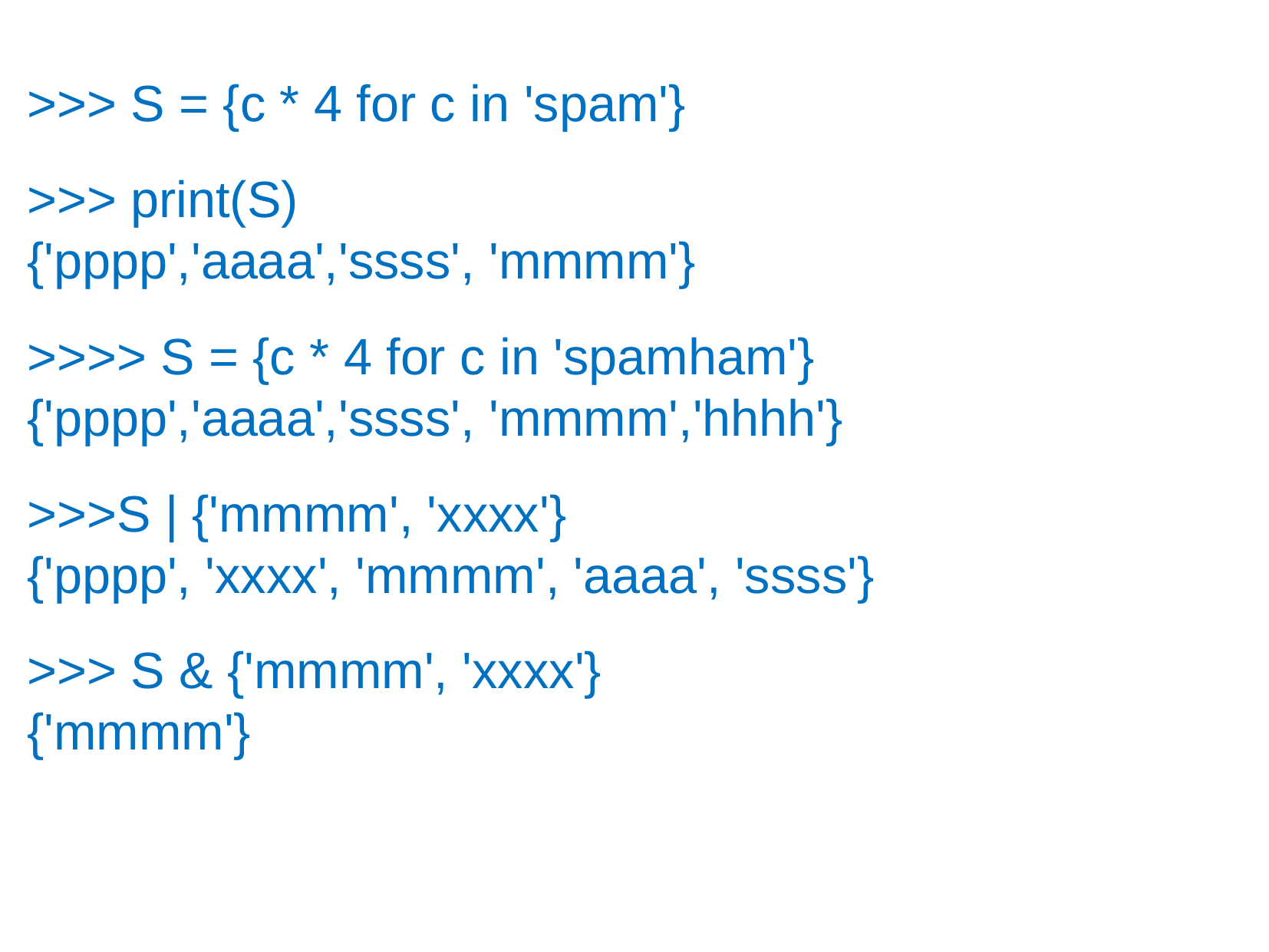

>>> S = {c * 4 for c in 'spam'}

>>> print(S)
{'pppp','aaaa','ssss', 'mmmm'}

>>>> S = {c * 4 for c in 'spamham'}
{'pppp','aaaa','ssss', 'mmmm','hhhh'}

>>>S | {'mmmm', 'xxxx'}
{'pppp', 'xxxx', 'mmmm', 'aaaa', 'ssss'}

>>> S & {'mmmm', 'xxxx'}
{'mmmm'}